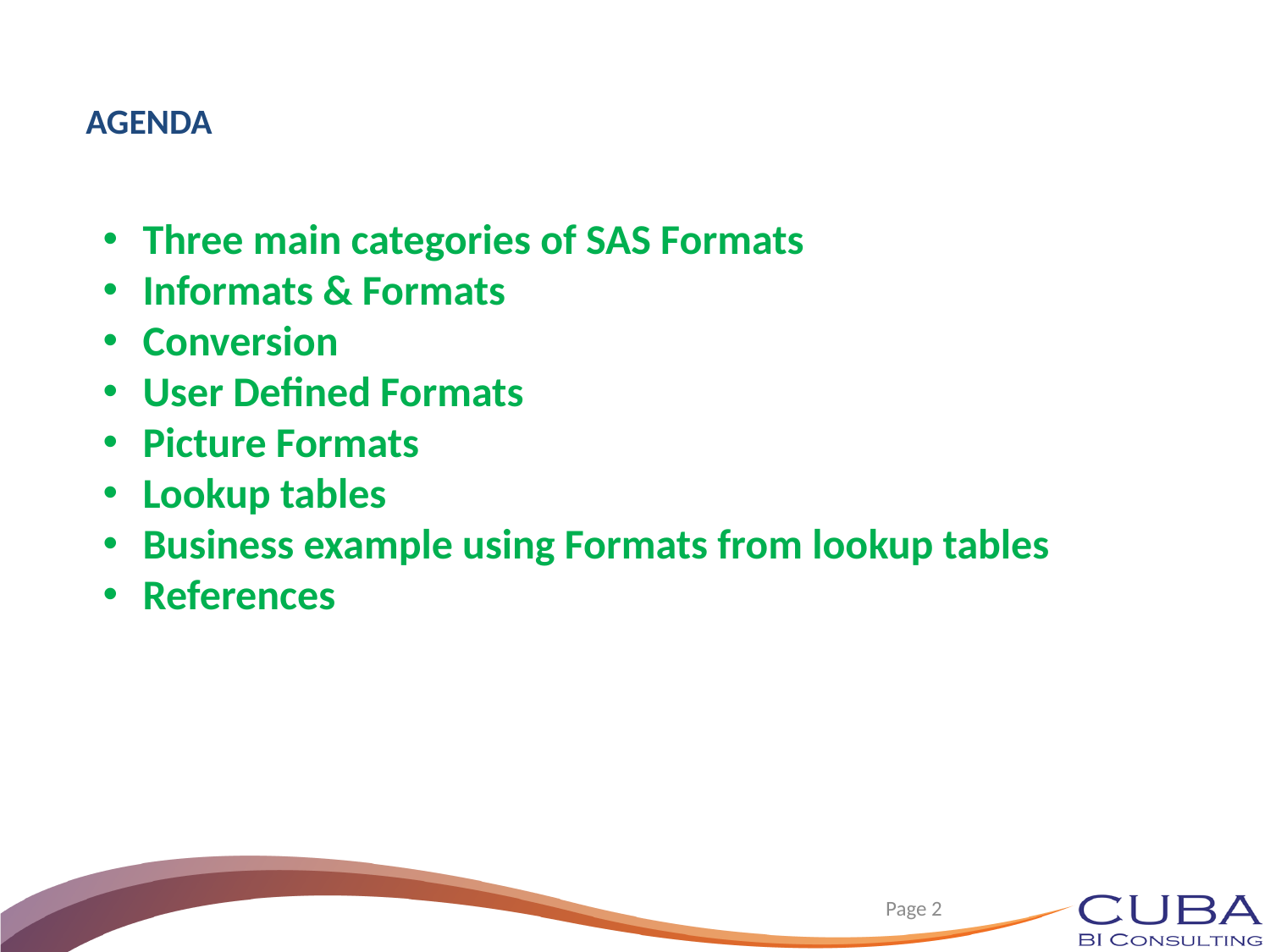

Agenda
Three main categories of SAS Formats
Informats & Formats
Conversion
User Defined Formats
Picture Formats
Lookup tables
Business example using Formats from lookup tables
References
  Page 2